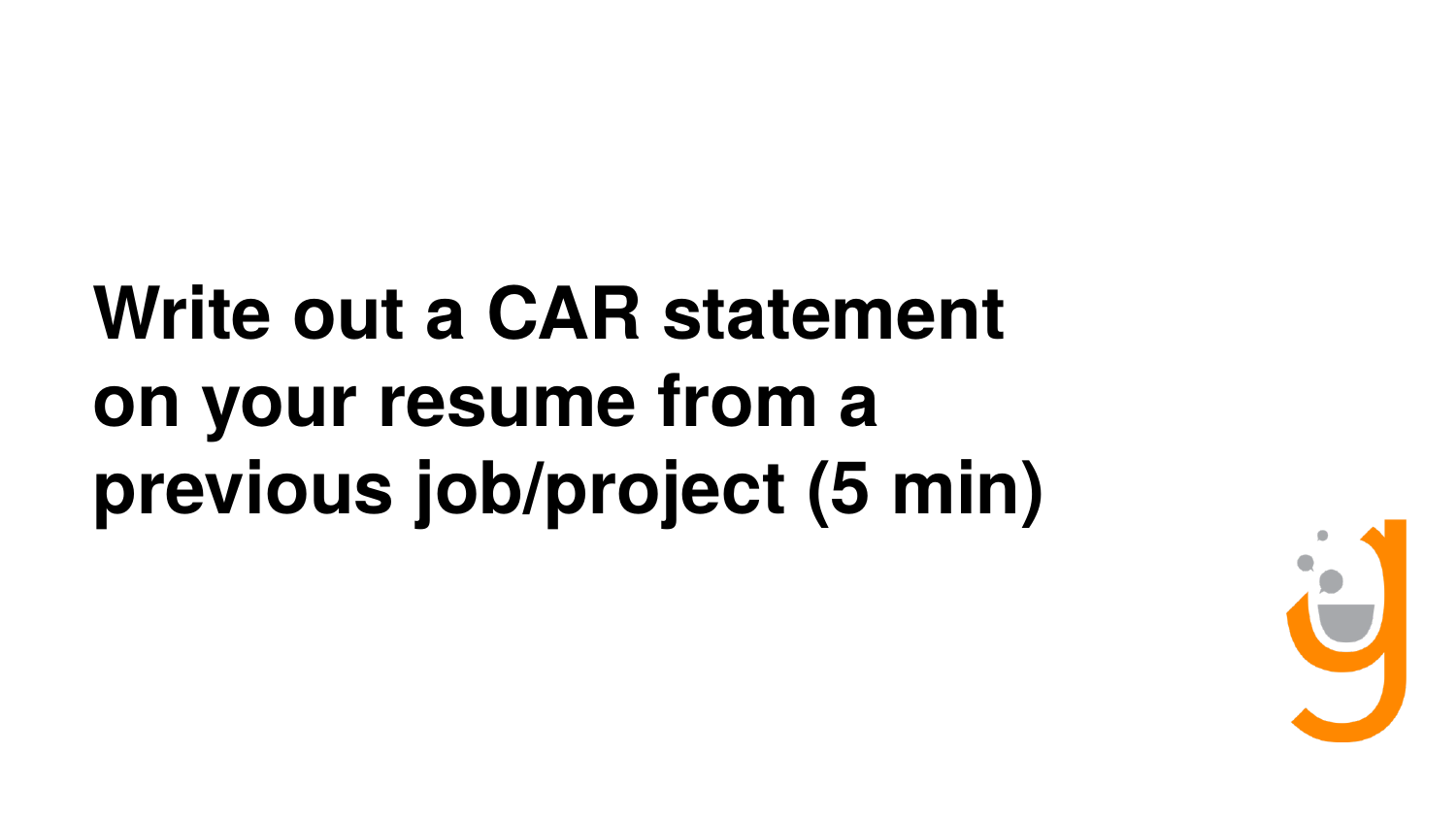

# Write out a CAR statement on your resume from a previous job/project (5 min)